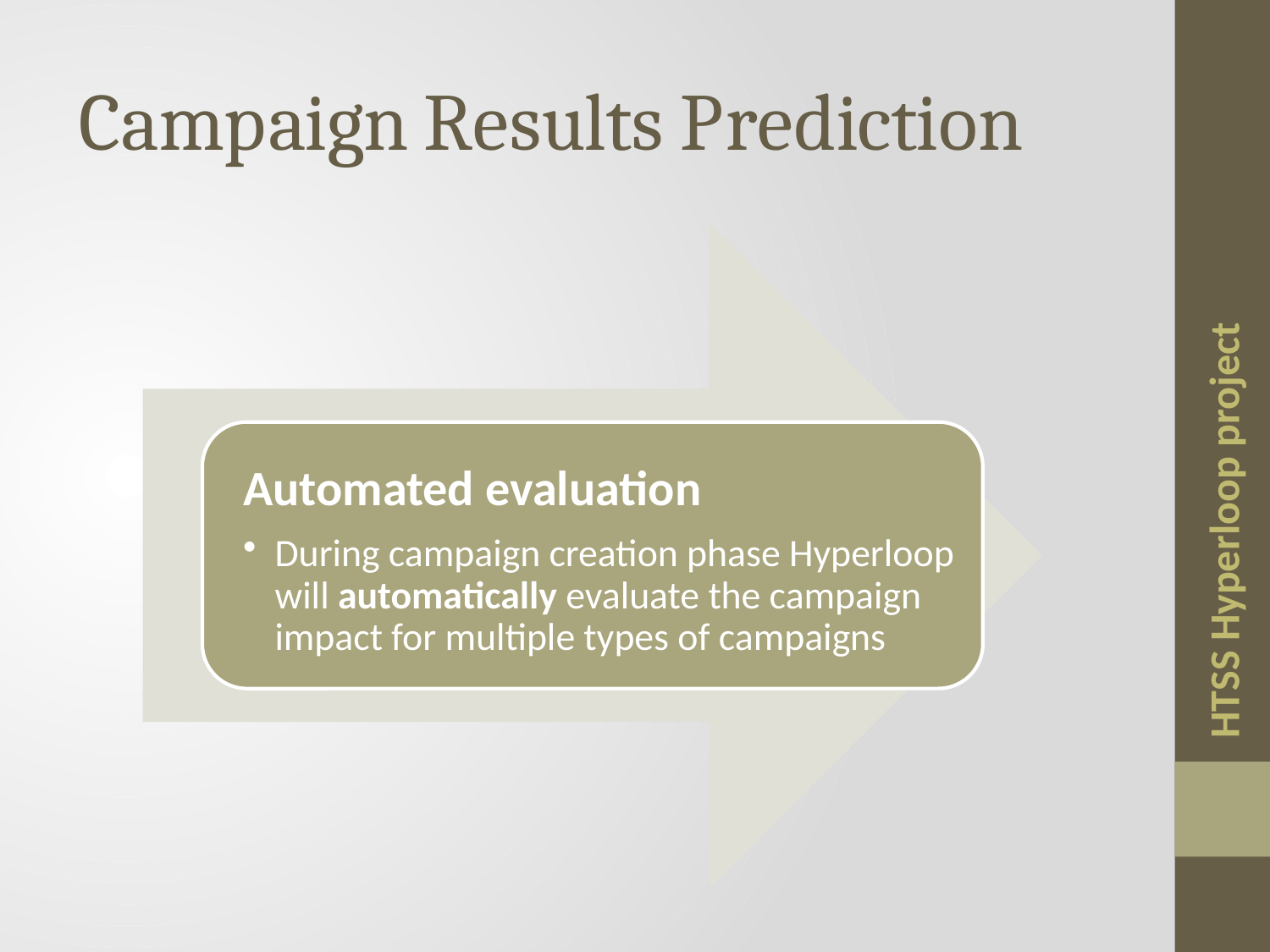

# Campaign Results Prediction
Automated evaluation
During campaign creation phase Hyperloop will automatically evaluate the campaign impact for multiple types of campaigns